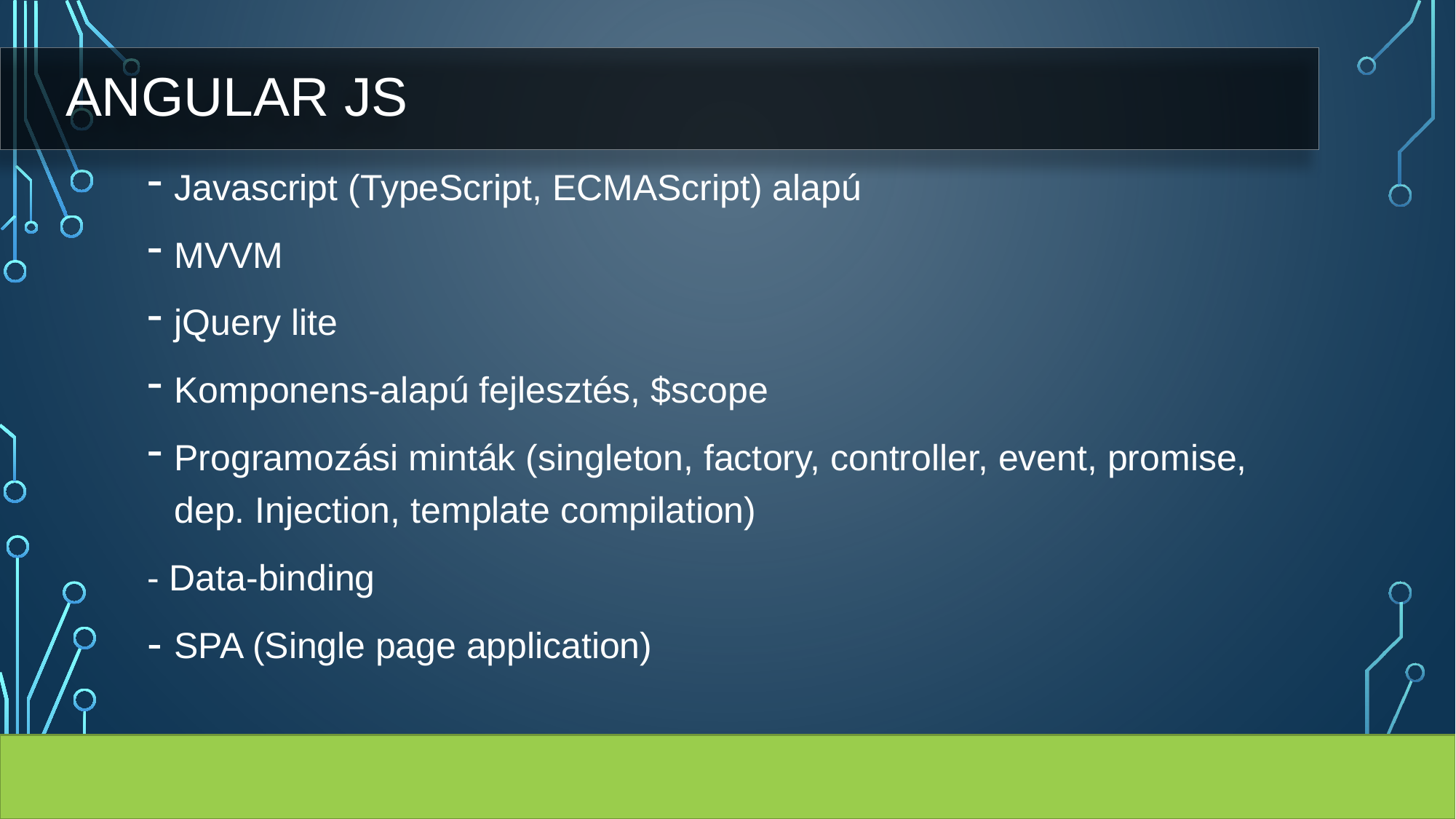

# Angular JS
Javascript (TypeScript, ECMAScript) alapú
MVVM
jQuery lite
Komponens-alapú fejlesztés, $scope
Programozási minták (singleton, factory, controller, event, promise, dep. Injection, template compilation)
- Data-binding
SPA (Single page application)